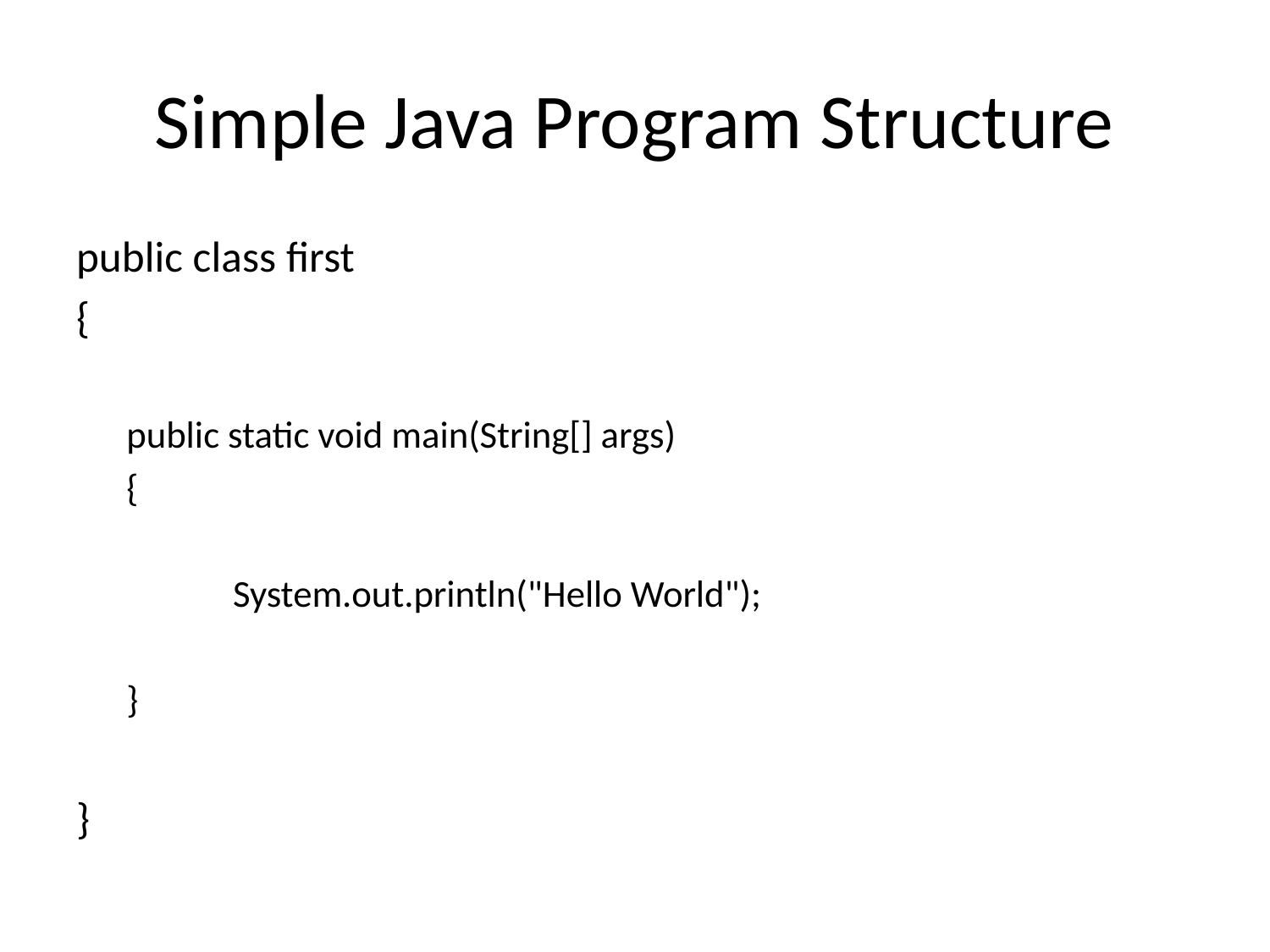

# Simple Java Program Structure
public class first
{

public static void main(String[] args)
{

 	 System.out.println("Hello World");

}

}